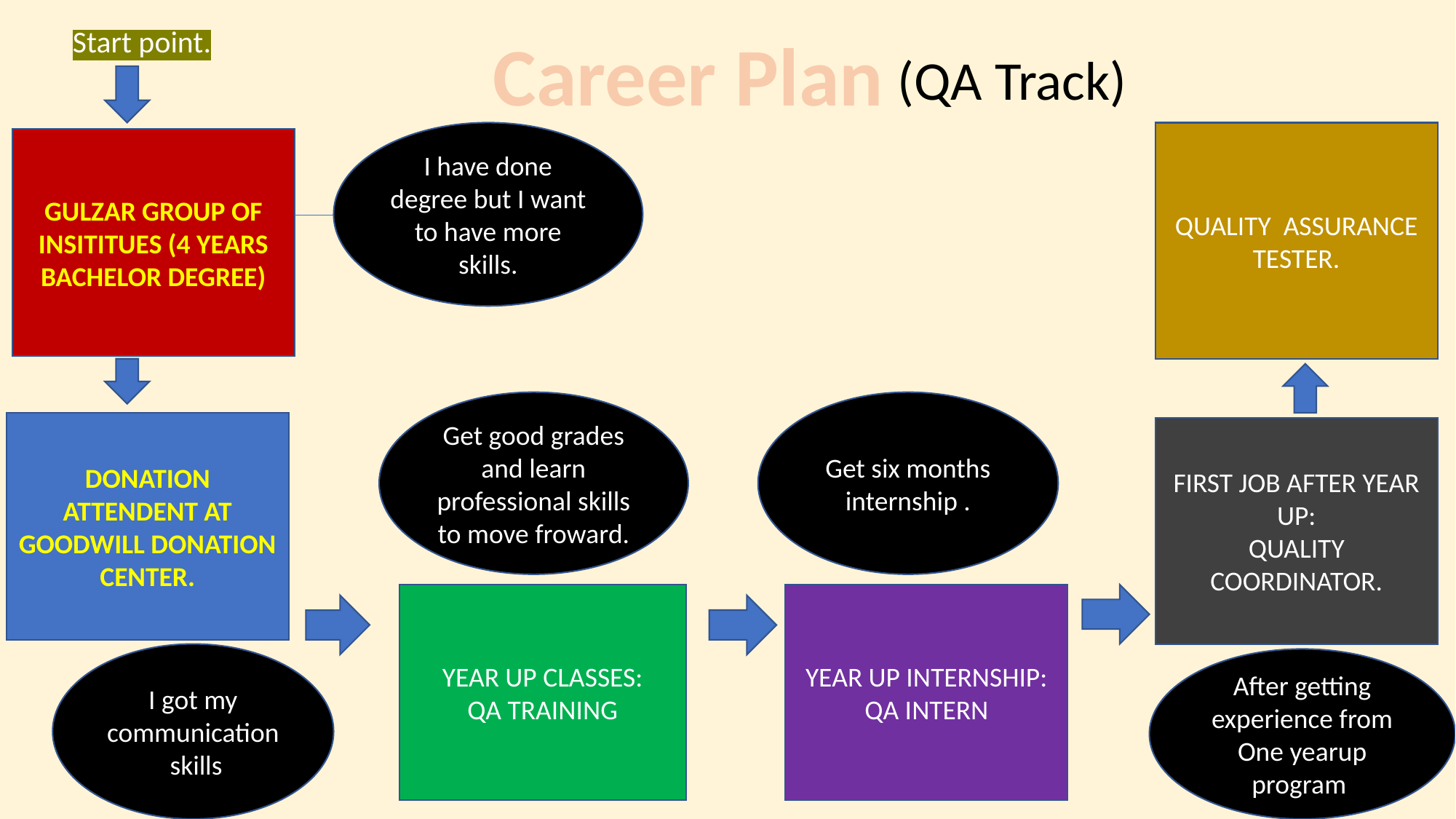

# (QA Track)
Start point.
Career Plan

QUALITY  ASSURANCE TESTER.
I have done degree but I want to have more skills.
GULZAR GROUP OF INSITITUES (4 YEARS BACHELOR DEGREE)

Get good grades and learn professional skills to move froward.
Get six months internship .
DONATION ATTENDENT AT GOODWILL DONATION CENTER.
FIRST JOB AFTER YEAR UP:
QUALITY COORDINATOR.
YEAR UP CLASSES:
QA TRAINING
YEAR UP INTERNSHIP:
QA INTERN

I got my communication  skills
After getting experience from One yearup program